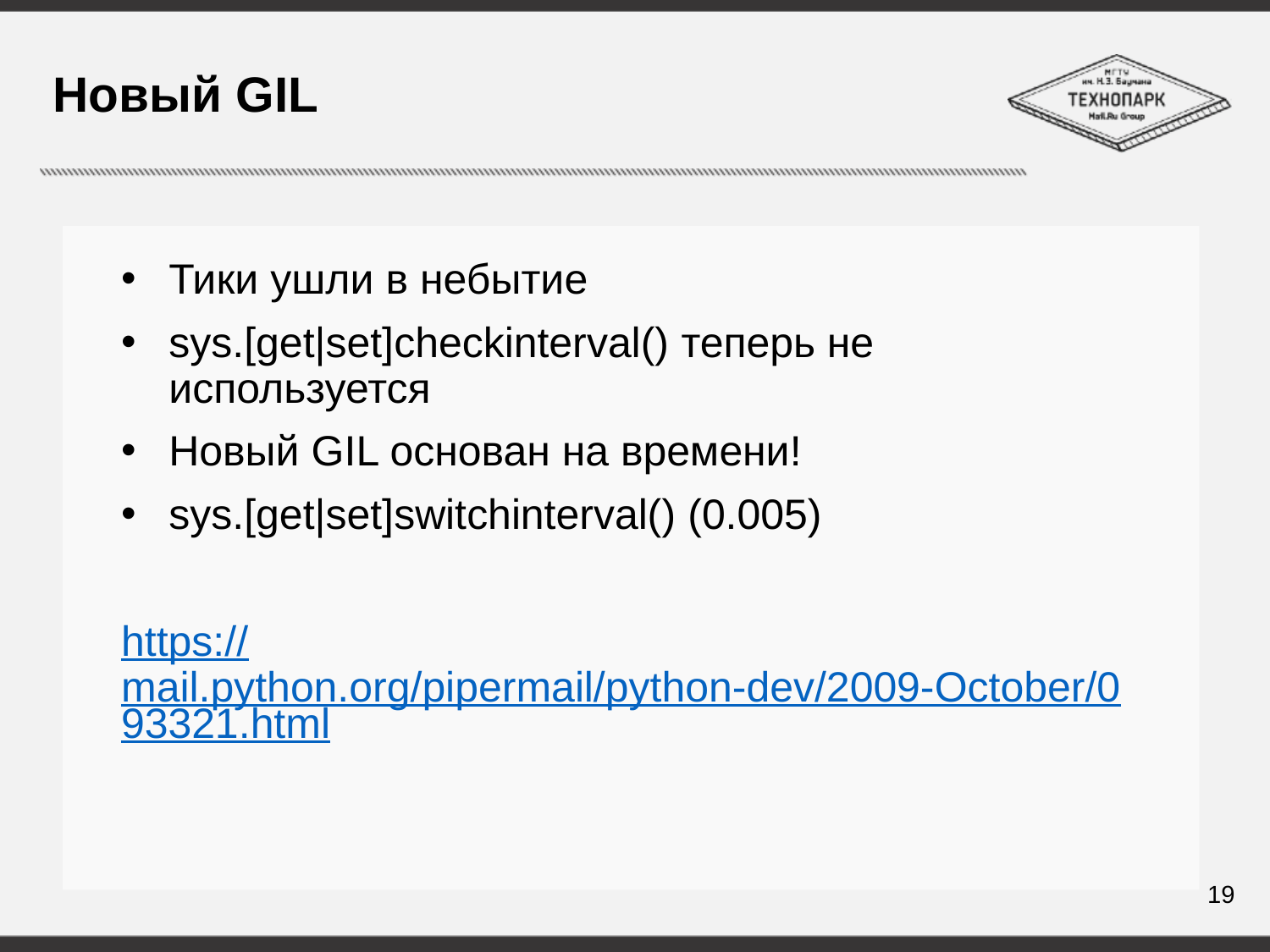

# Новый GIL
Тики ушли в небытие
sys.[get|set]checkinterval() теперь не используется
Новый GIL основан на времени!
sys.[get|set]switchinterval() (0.005)

https://mail.python.org/pipermail/python-dev/2009-October/093321.html

19